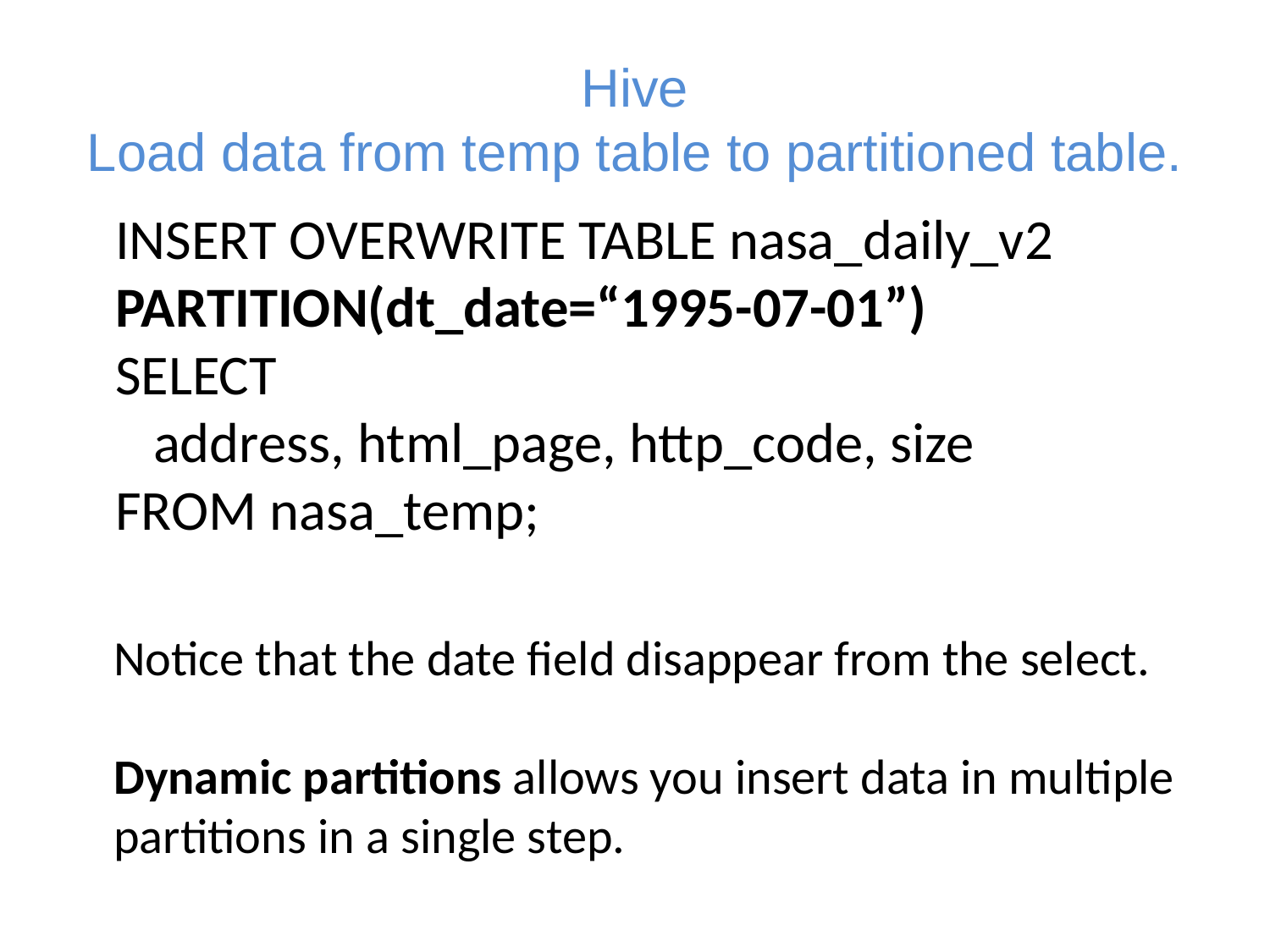

# Hive Load data from temp table to partitioned table.
INSERT OVERWRITE TABLE nasa_daily_v2
PARTITION(dt_date=“1995-07-01”)
SELECT
   address, html_page, http_code, size
FROM nasa_temp;

Notice that the date field disappear from the select.

Dynamic partitions allows you insert data in multiple
partitions in a single step.